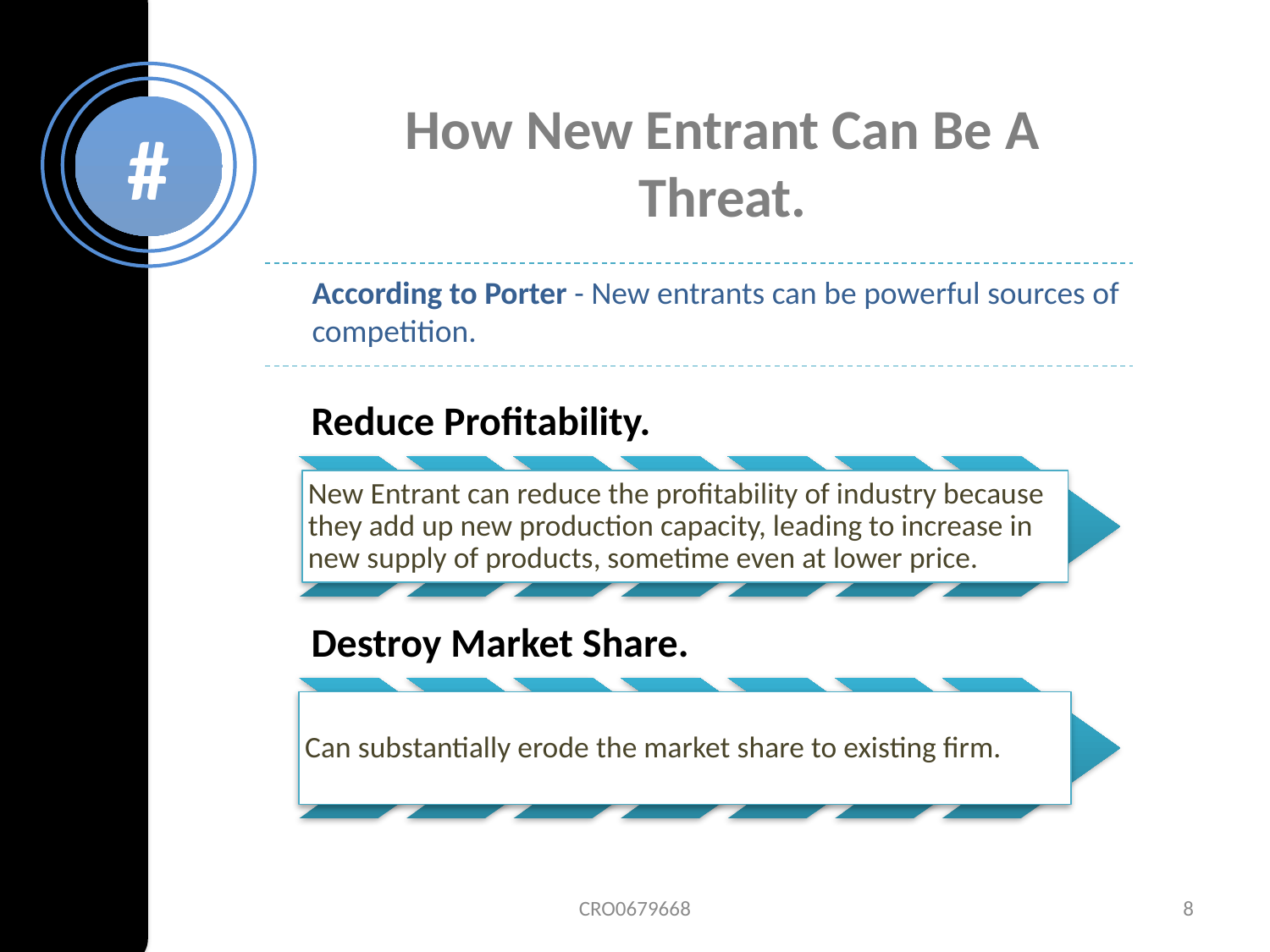

How New Entrant Can Be A Threat.
#

According to Porter - New entrants can be powerful sources of competition.
Reduce Profitability.
New Entrant can reduce the profitability of industry because they add up new production capacity, leading to increase in new supply of products, sometime even at lower price.
Destroy Market Share.
Can substantially erode the market share to existing firm.
CRO0679668
8